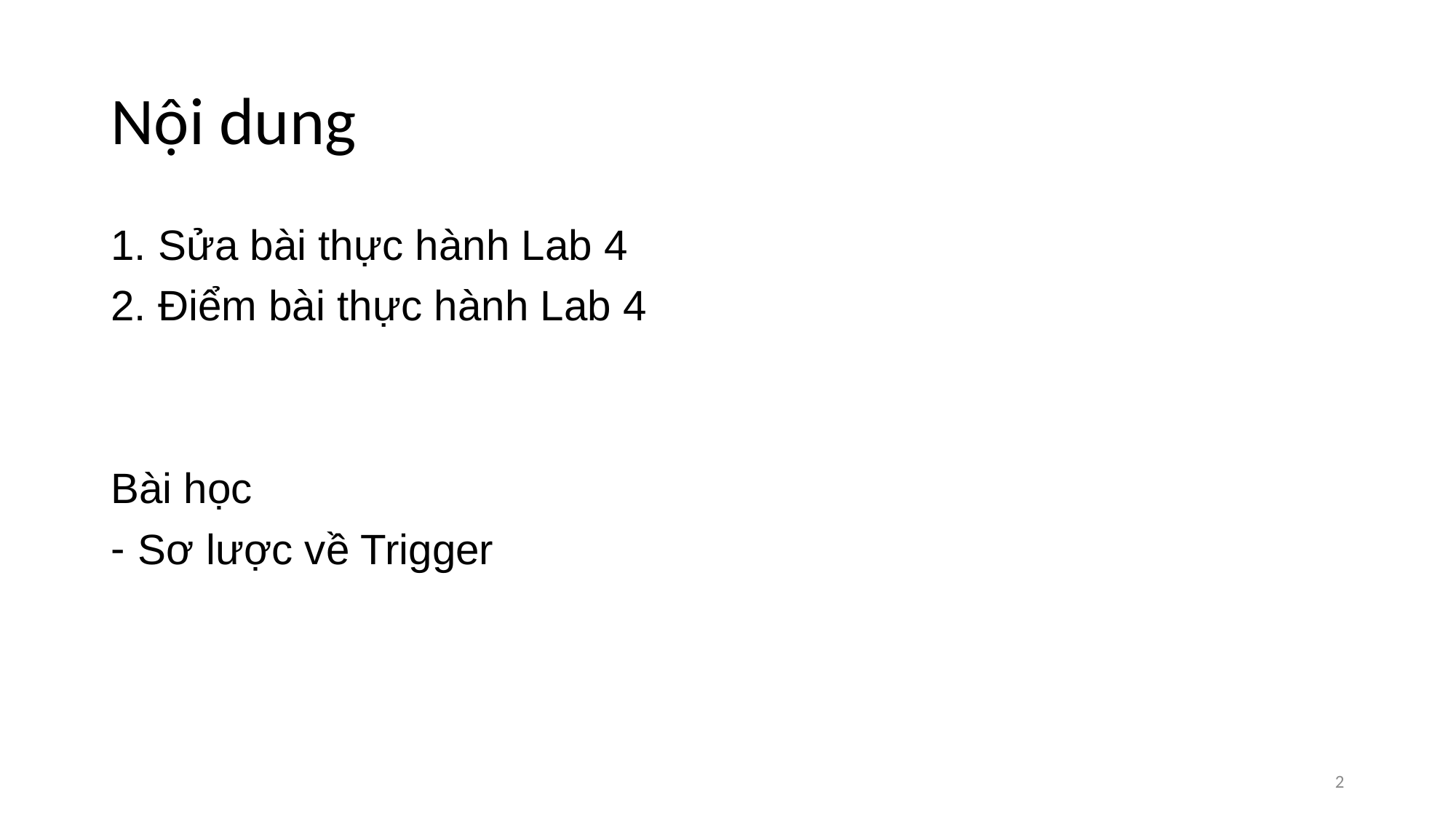

# Nội dung
1. Sửa bài thực hành Lab 4
2. Điểm bài thực hành Lab 4

Bài học
Sơ lược về Trigger
2